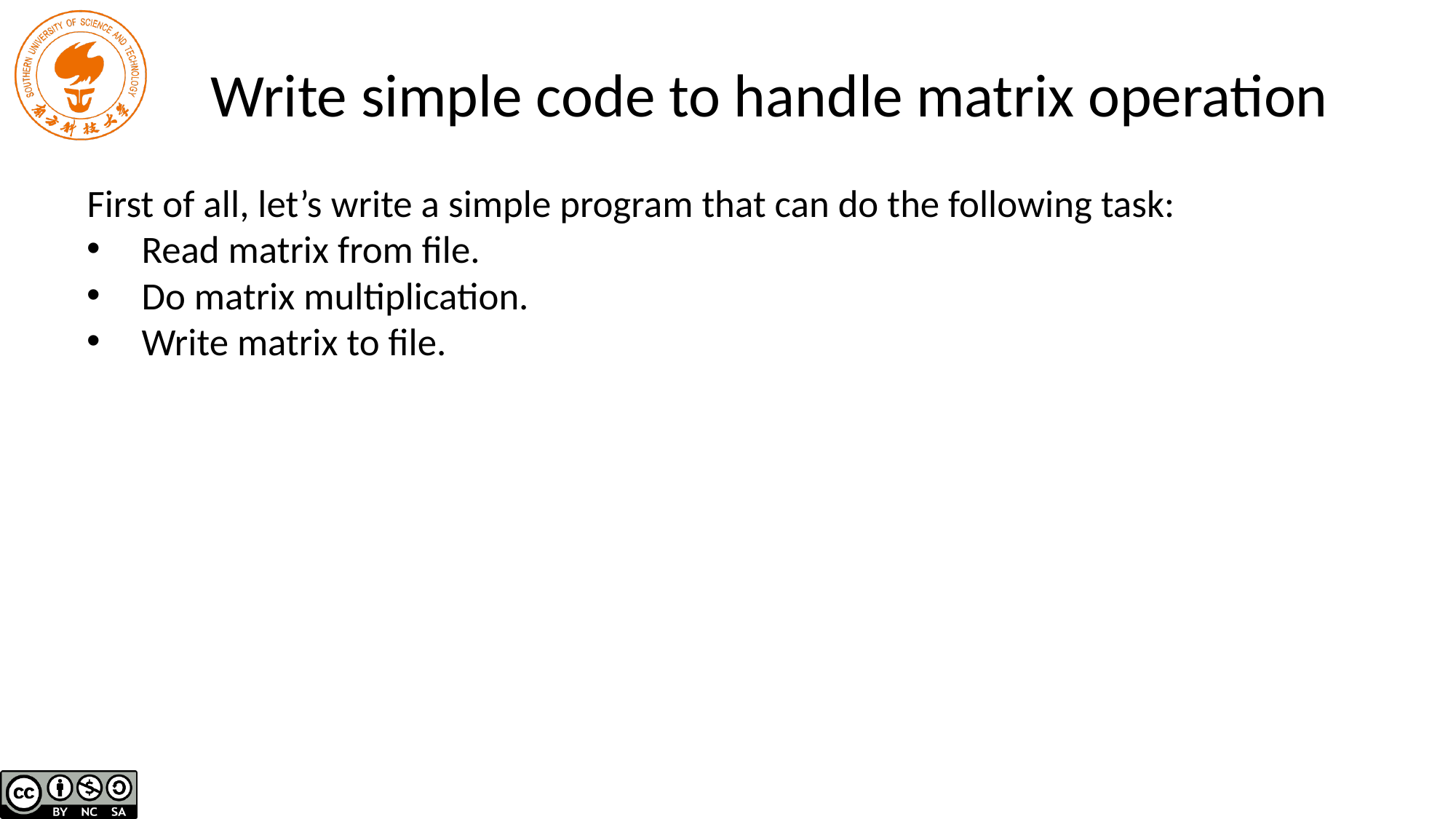

# Write simple code to handle matrix operation
First of all, let’s write a simple program that can do the following task:
Read matrix from file.
Do matrix multiplication.
Write matrix to file.